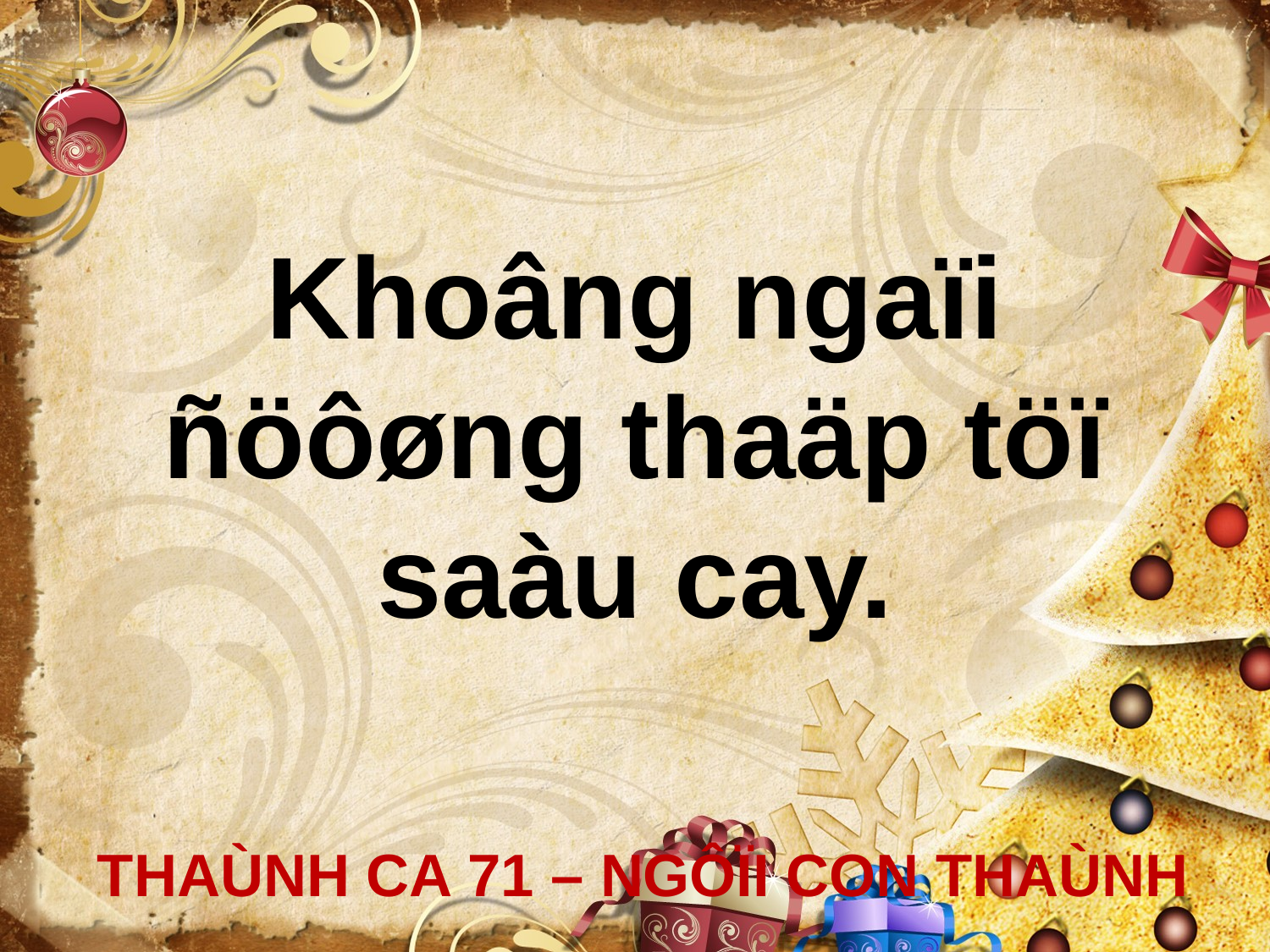

Khoâng ngaïi
ñöôøng thaäp töï
saàu cay.
 THAÙNH CA 71 – NGÔÏI CON THAÙNH